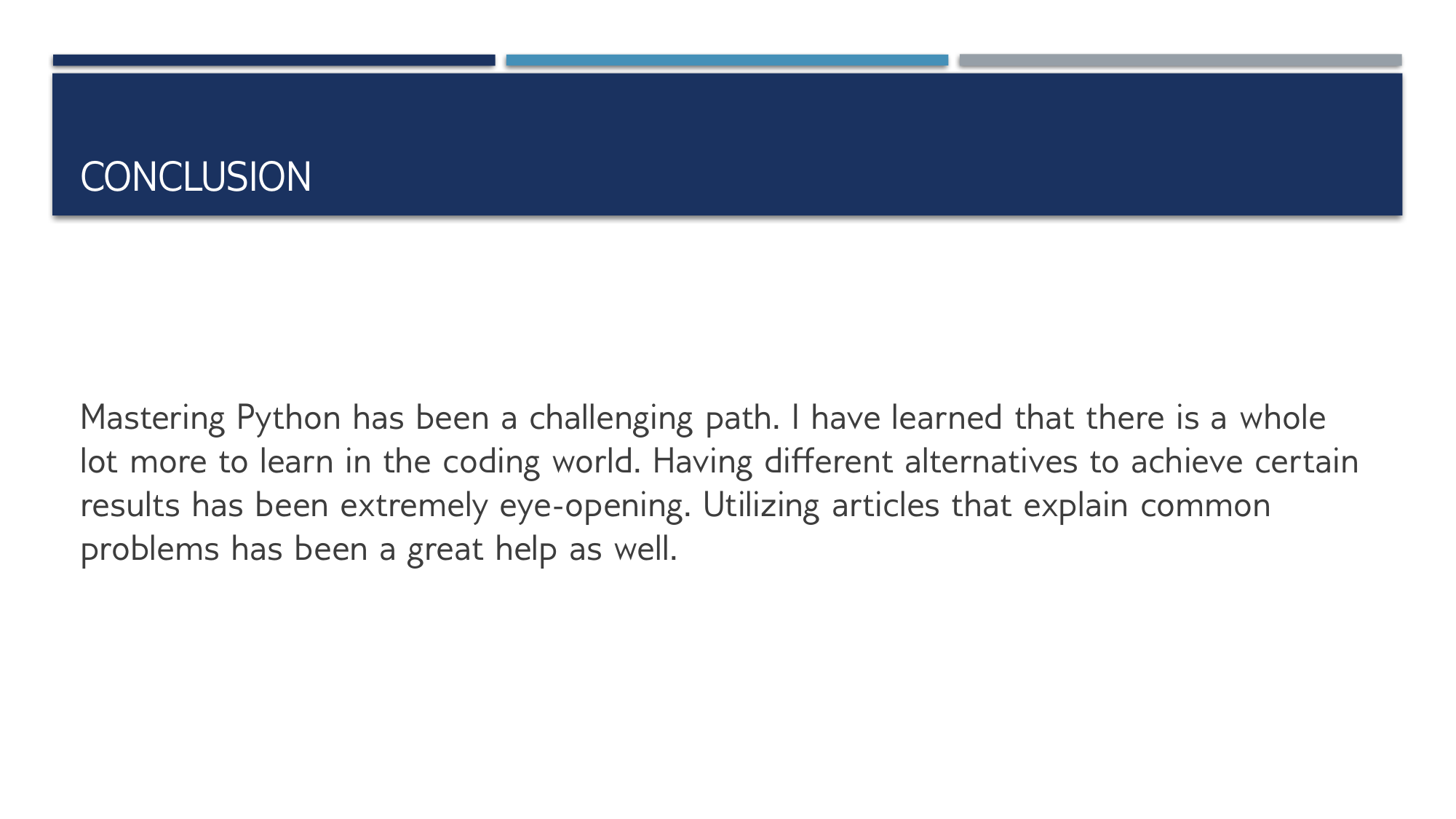

# Conclusion
Mastering Python has been a challenging path. I have learned that there is a whole lot more to learn in the coding world. Having different alternatives to achieve certain results has been extremely eye-opening. Utilizing articles that explain common problems has been a great help as well.